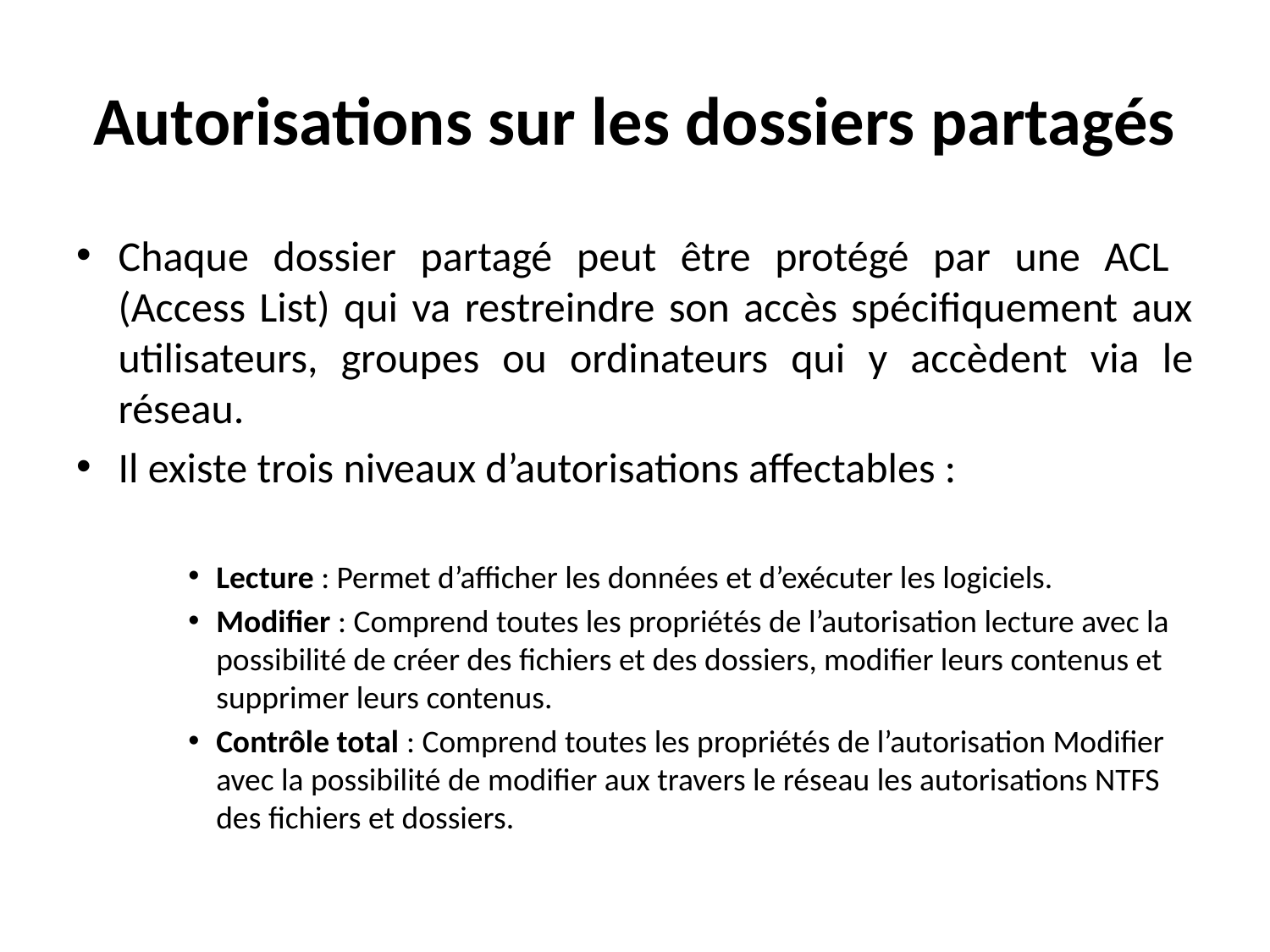

# Autorisations sur les dossiers partagés
Chaque dossier partagé peut être protégé par une ACL  (Access List) qui va restreindre son accès spécifiquement aux utilisateurs, groupes ou ordinateurs qui y accèdent via le réseau.
Il existe trois niveaux d’autorisations affectables :

Lecture : Permet d’afficher les données et d’exécuter les logiciels.
Modifier : Comprend toutes les propriétés de l’autorisation lecture avec la possibilité de créer des fichiers et des dossiers, modifier leurs contenus et supprimer leurs contenus.
Contrôle total : Comprend toutes les propriétés de l’autorisation Modifier avec la possibilité de modifier aux travers le réseau les autorisations NTFS des fichiers et dossiers.